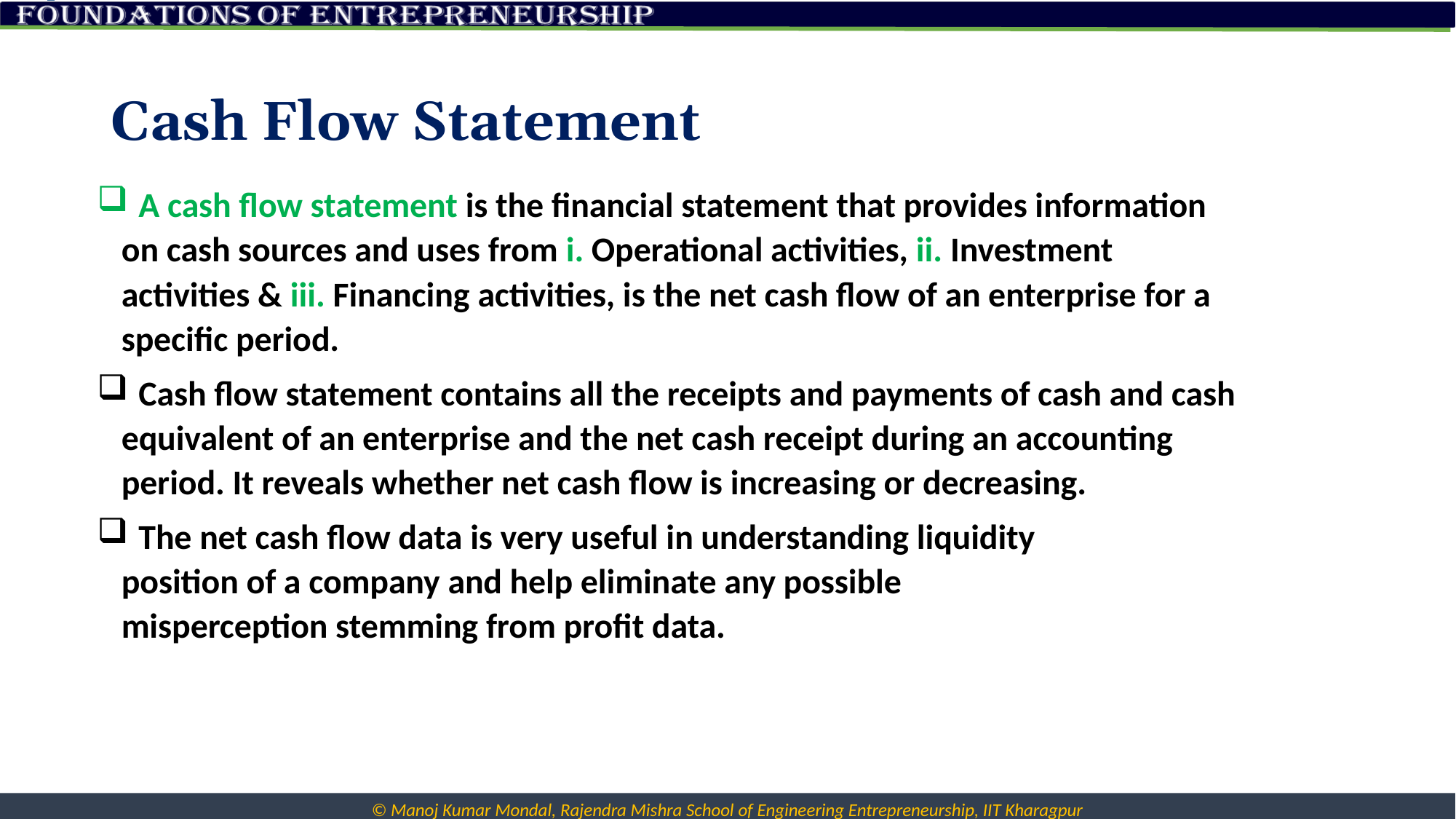

# Cash Flow Statement
  A cash flow statement is the financial statement that provides information on cash sources and uses from i. Operational activities, ii. Investment activities & iii. Financing activities, is the net cash flow of an enterprise for a specific period.
  Cash flow statement contains all the receipts and payments of cash and cash equivalent of an enterprise and the net cash receipt during an accounting period. It reveals whether net cash flow is increasing or decreasing.
  The net cash flow data is very useful in understanding liquidity
position of a company and help eliminate any possible
misperception stemming from profit data.